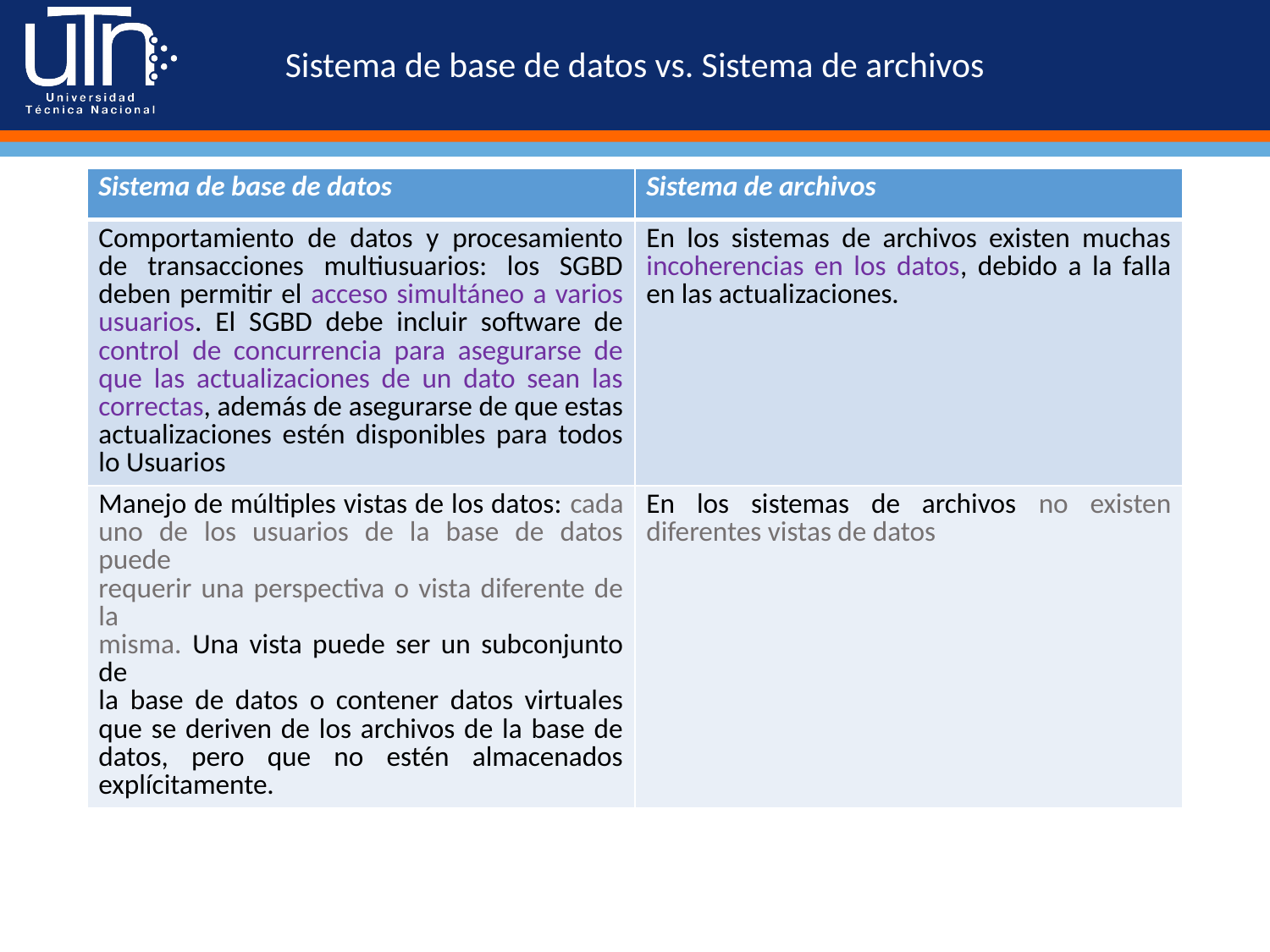

# Sistema de base de datos vs. Sistema de archivos
| Sistema de base de datos | Sistema de archivos |
| --- | --- |
| Comportamiento de datos y procesamiento de transacciones multiusuarios: los SGBD deben permitir el acceso simultáneo a varios usuarios. El SGBD debe incluir software de control de concurrencia para asegurarse de que las actualizaciones de un dato sean las correctas, además de asegurarse de que estas actualizaciones estén disponibles para todos lo Usuarios | En los sistemas de archivos existen muchas incoherencias en los datos, debido a la falla en las actualizaciones. |
| Manejo de múltiples vistas de los datos: cada uno de los usuarios de la base de datos puede requerir una perspectiva o vista diferente de la misma. Una vista puede ser un subconjunto de la base de datos o contener datos virtuales que se deriven de los archivos de la base de datos, pero que no estén almacenados explícitamente. | En los sistemas de archivos no existen diferentes vistas de datos |